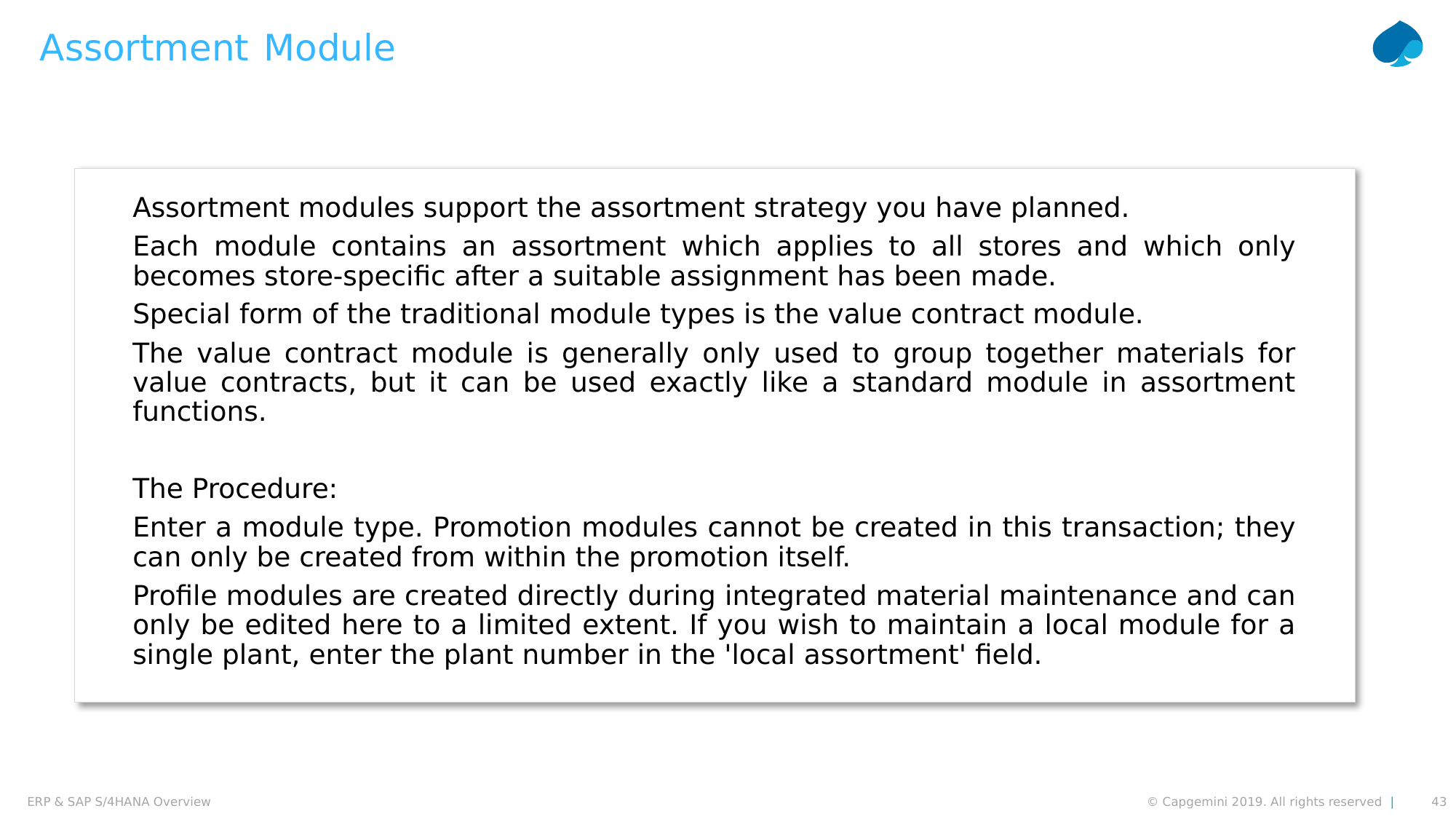

# Assortment Module

Assortment modules support the assortment strategy you have planned.
Each module contains an assortment which applies to all stores and which only becomes store-specific after a suitable assignment has been made.
Special form of the traditional module types is the value contract module.
The value contract module is generally only used to group together materials for value contracts, but it can be used exactly like a standard module in assortment functions.

The Procedure:
Enter a module type. Promotion modules cannot be created in this transaction; they can only be created from within the promotion itself.
Profile modules are created directly during integrated material maintenance and can only be edited here to a limited extent. If you wish to maintain a local module for a single plant, enter the plant number in the 'local assortment' field.